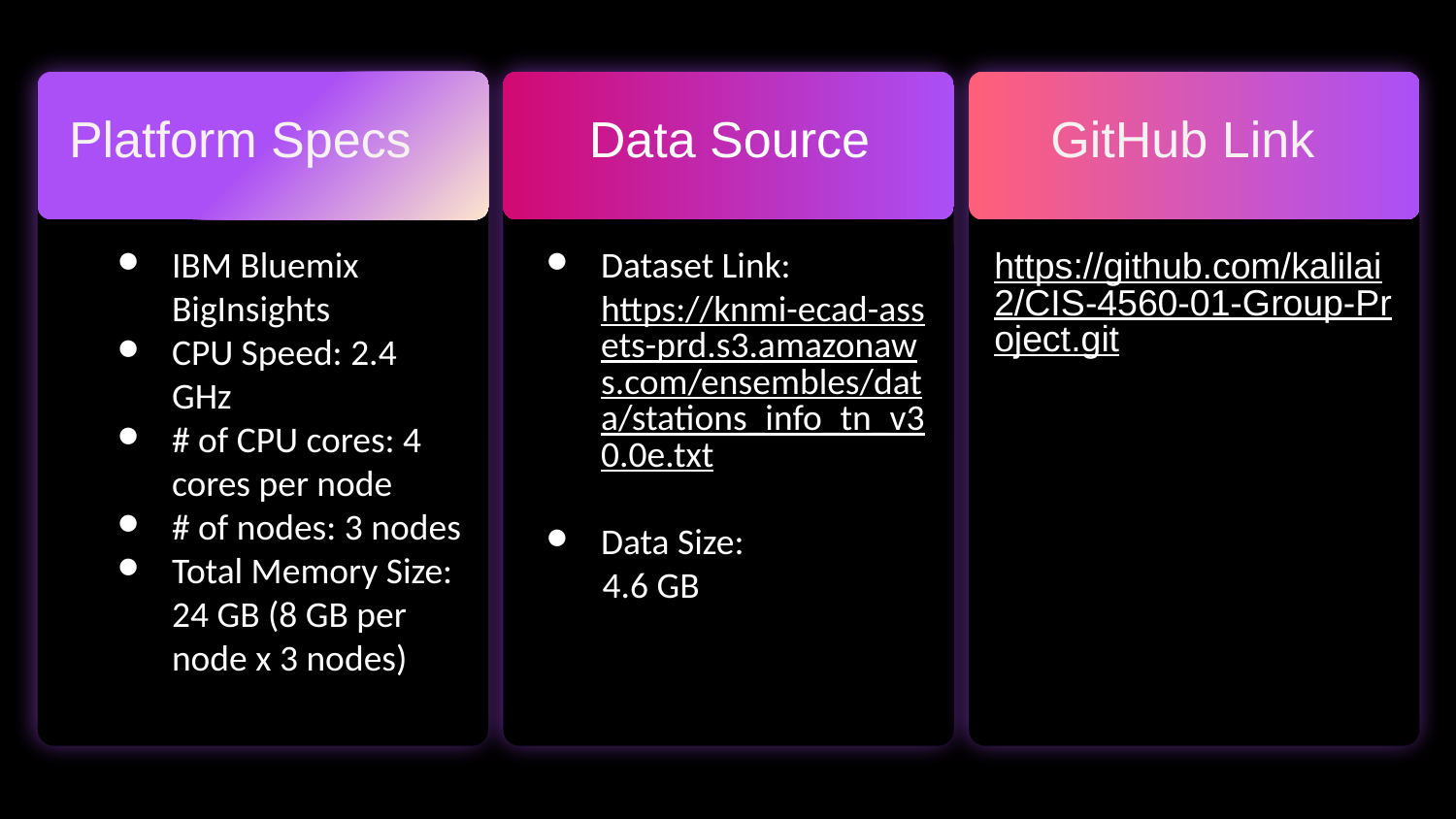

Platform Specs
Data Source
GitHub Link
IBM Bluemix BigInsights
CPU Speed: 2.4 GHz
# of CPU cores: 4 cores per node
# of nodes: 3 nodes
Total Memory Size: 24 GB (8 GB per node x 3 nodes)
Dataset Link:
https://knmi-ecad-assets-prd.s3.amazonaws.com/ensembles/data/stations_info_tn_v30.0e.txt
Data Size:
         4.6 GB

https://github.com/kalilai2/CIS-4560-01-Group-Project.git